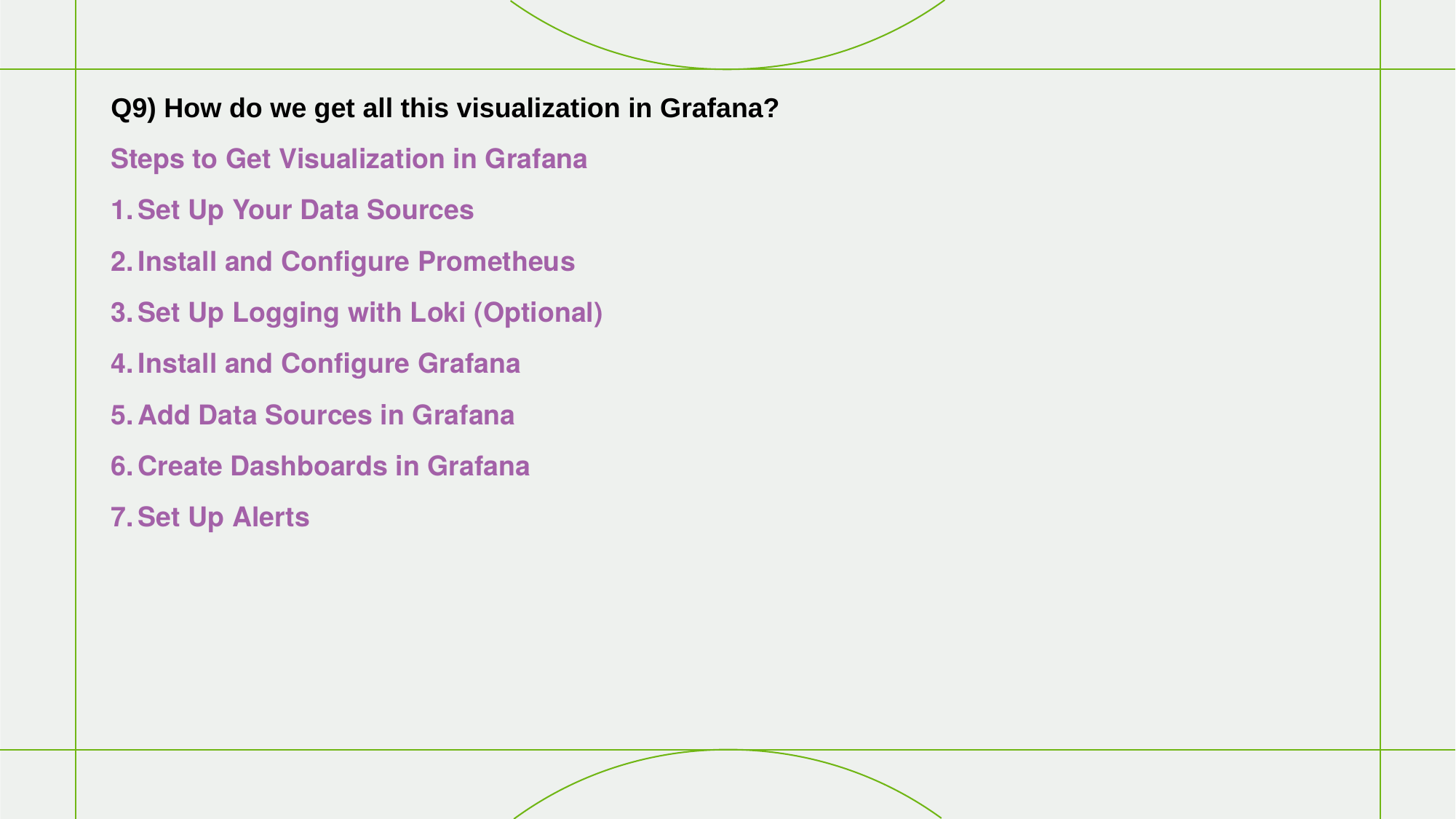

Q9) How do we get all this visualization in Grafana?
Steps to Get Visualization in Grafana
Set Up Your Data Sources
Install and Configure Prometheus
Set Up Logging with Loki (Optional)
Install and Configure Grafana
Add Data Sources in Grafana
Create Dashboards in Grafana
Set Up Alerts